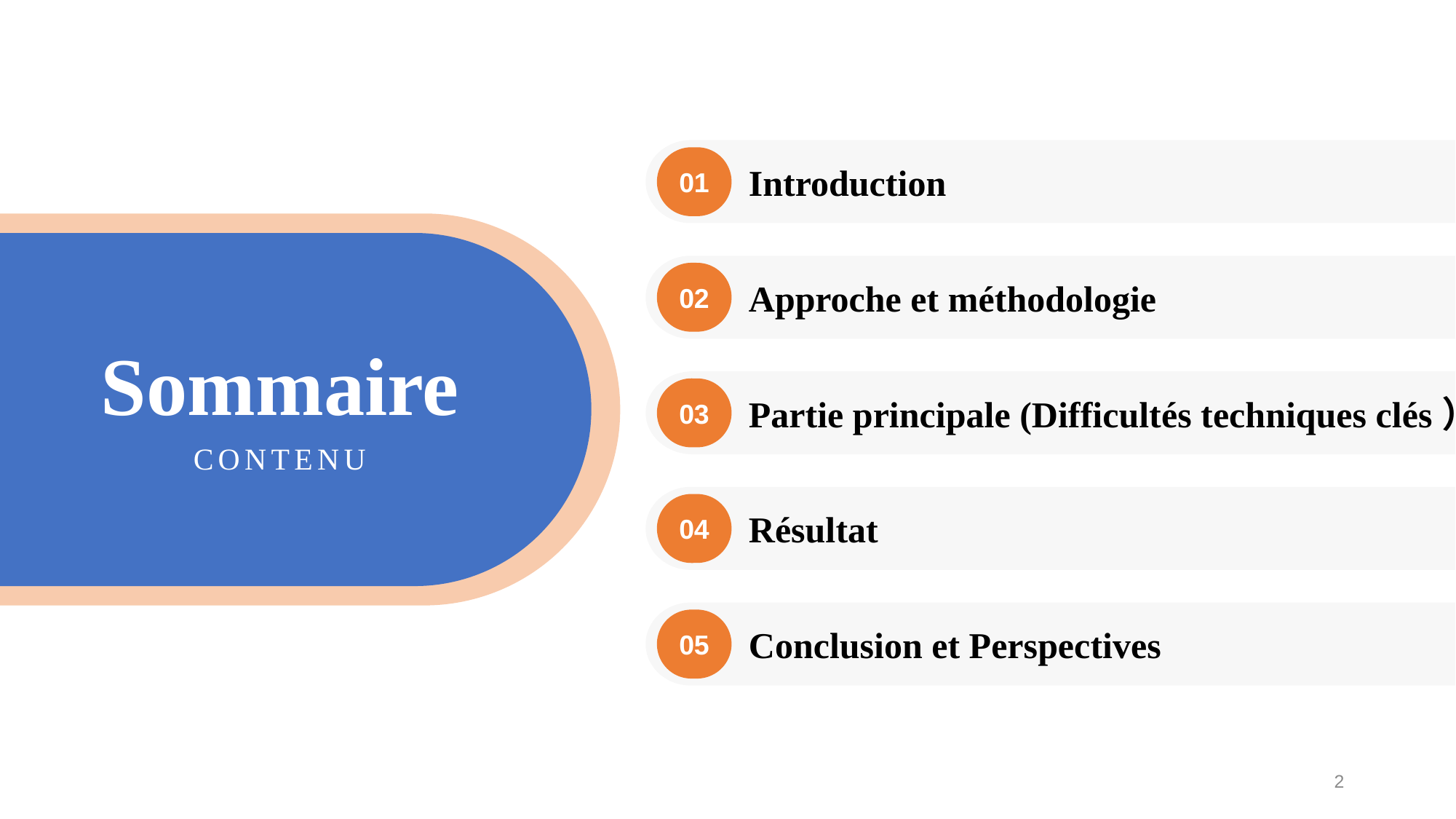

Introduction
01

Approche et méthodologie
02
Sommaire
CONTENU
Partie principale (Difficultés techniques clés）
03
Résultat
04
Conclusion et Perspectives
05
2